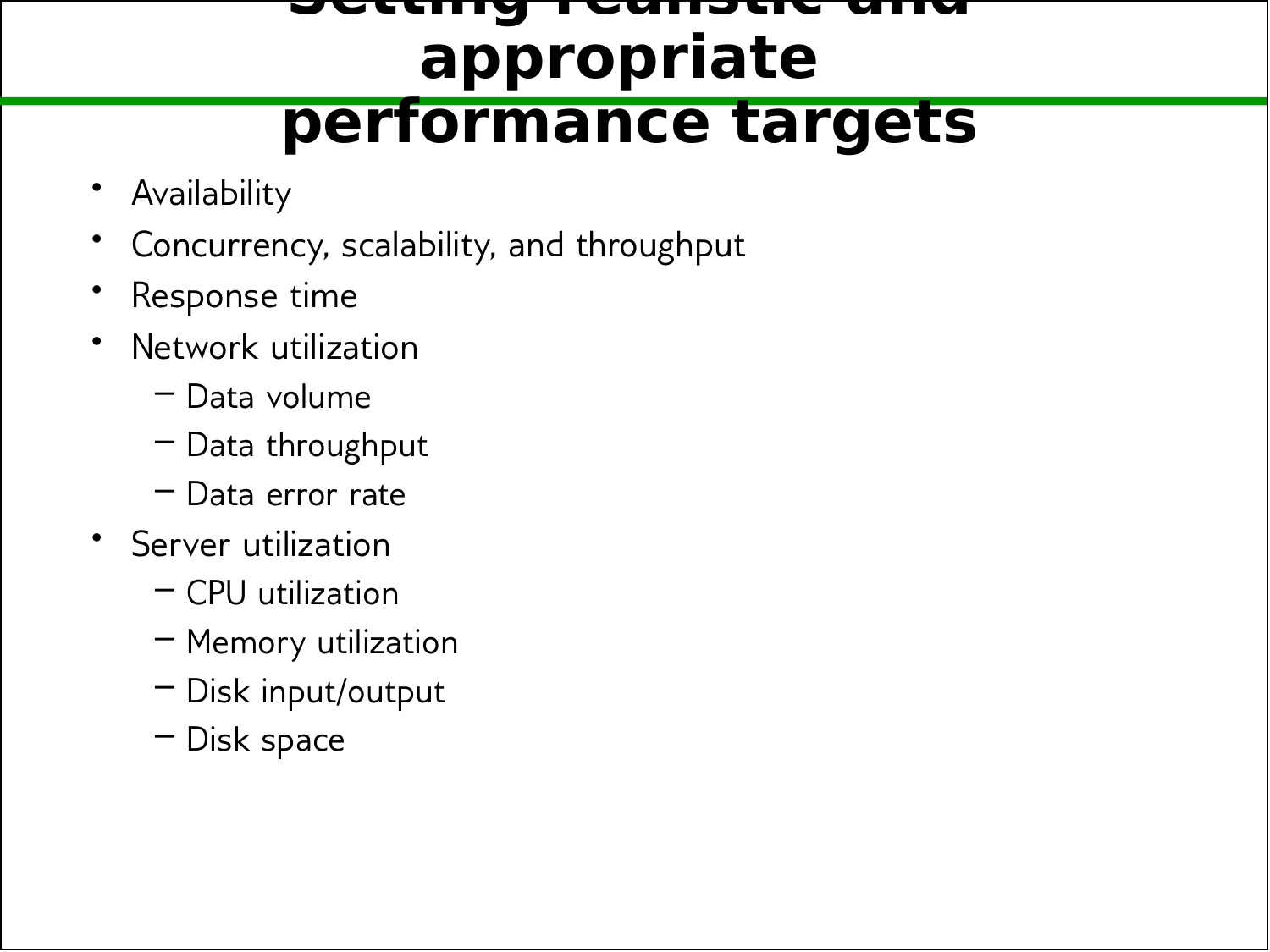

Setting realistic and appropriate
performance targets
Availability
Concurrency, scalability, and throughput
Response time
Network utilization
Data volume
Data throughput
Data error rate
Server utilization
CPU utilization
Memory utilization
Disk input/output
Disk space